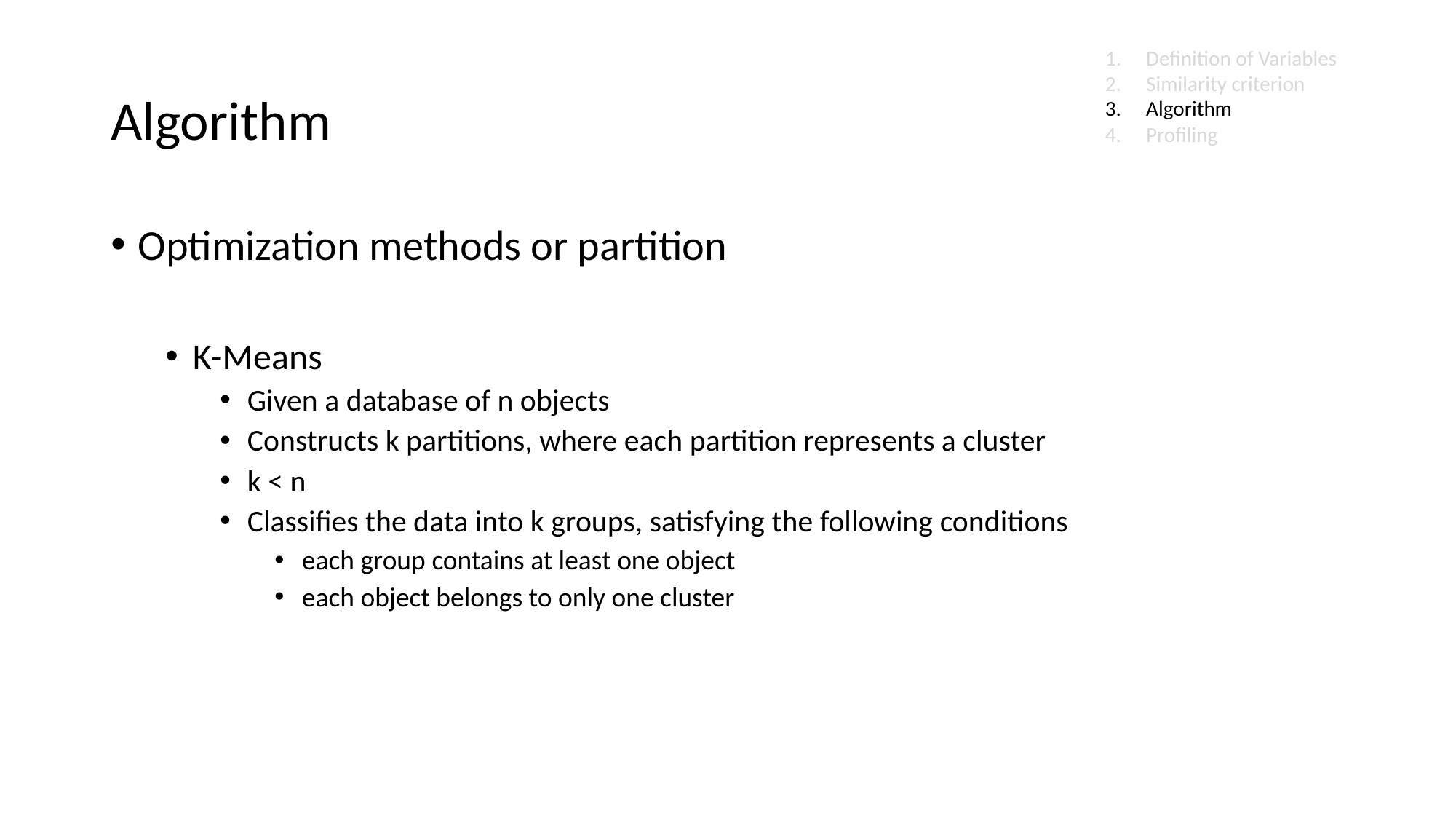

Definition of Variables
Similarity criterion
Algorithm
Profiling
# Algorithm
Optimization methods or partition

K-Means
Given a database of n objects
Constructs k partitions, where each partition represents a cluster
k < n
Classifies the data into k groups, satisfying the following conditions
each group contains at least one object
each object belongs to only one cluster